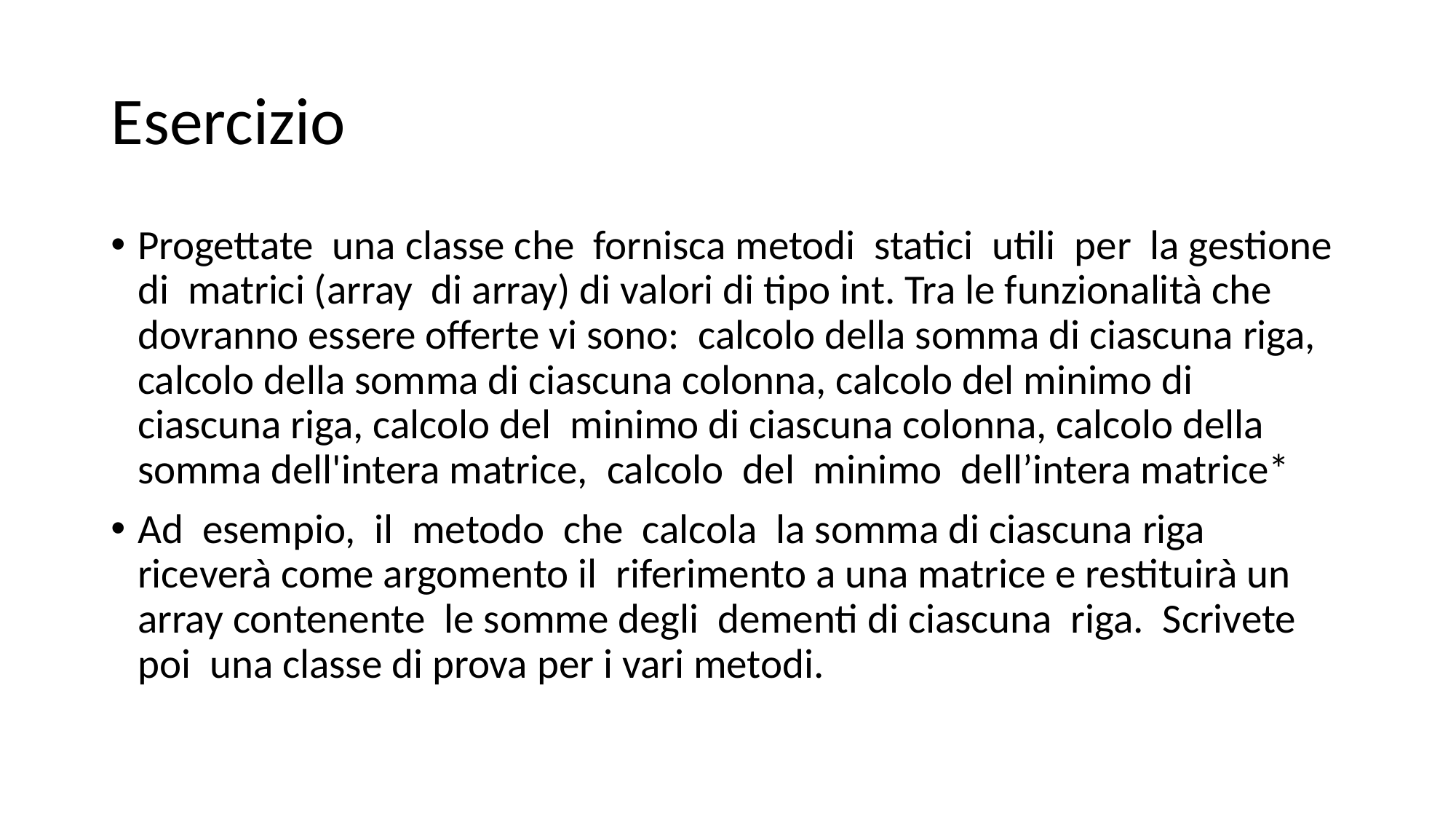

# Esercizio
Progettate  una classe che  fornisca metodi  statici  utili  per  la gestione di  matrici (array  di array) di valori di tipo int. Tra le funzionalità che dovranno essere offerte vi sono:  calcolo della somma di ciascuna riga, calcolo della somma di ciascuna colonna, calcolo del minimo di ciascuna riga, calcolo del  minimo di ciascuna colonna, calcolo della somma dell'intera matrice,  calcolo  del  minimo  dell’intera matrice*
Ad  esempio,  il  metodo  che  calcola  la somma di ciascuna riga riceverà come argomento il  riferimento a una matrice e restituirà un  array contenente  le somme degli  dementi di ciascuna  riga.  Scrivete poi  una classe di prova per i vari metodi.